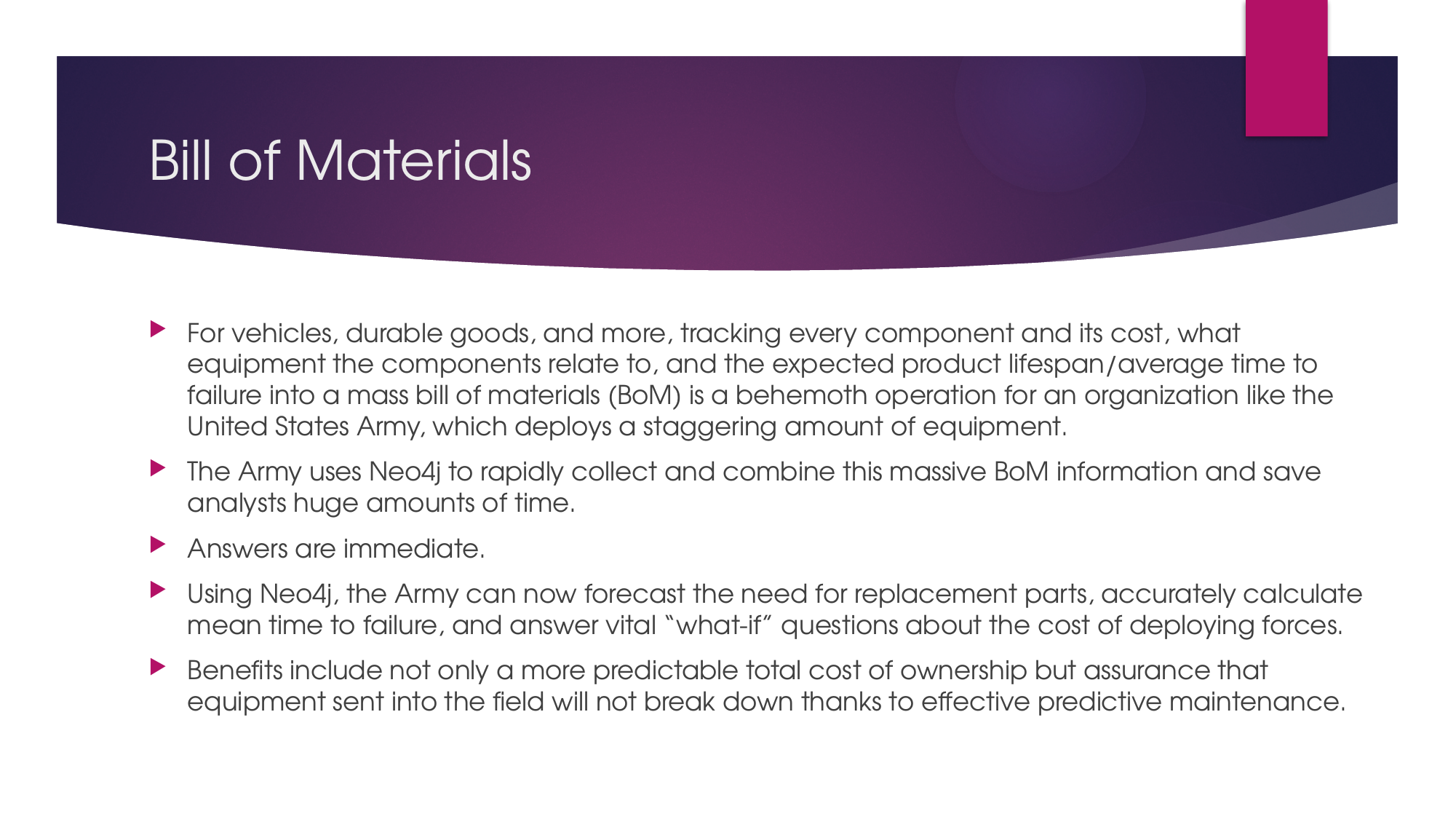

# Bill of Materials
For vehicles, durable goods, and more, tracking every component and its cost, what equipment the components relate to, and the expected product lifespan/average time to failure into a mass bill of materials (BoM) is a behemoth operation for an organization like the United States Army, which deploys a staggering amount of equipment.
The Army uses Neo4j to rapidly collect and combine this massive BoM information and save analysts huge amounts of time.
Answers are immediate.
Using Neo4j, the Army can now forecast the need for replacement parts, accurately calculate mean time to failure, and answer vital “what-if” questions about the cost of deploying forces.
Benefits include not only a more predictable total cost of ownership but assurance that equipment sent into the field will not break down thanks to effective predictive maintenance.